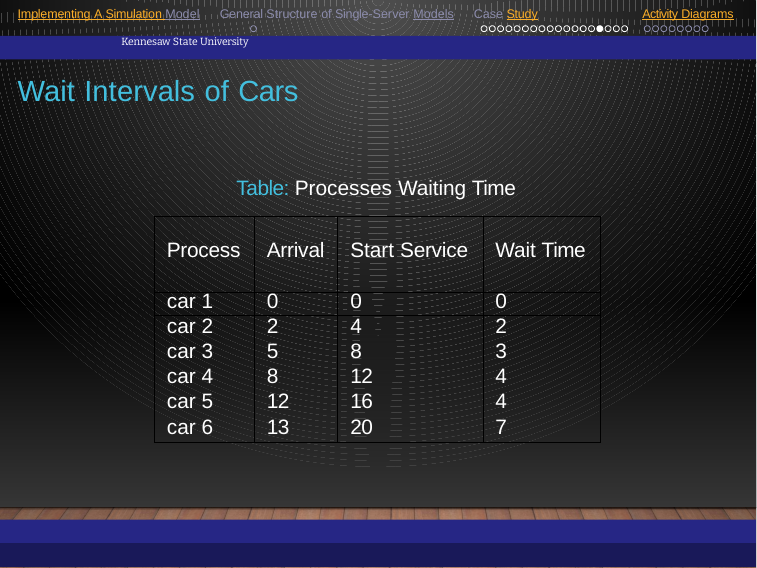

Implementing A Simulation Model  General Structure of Single-Server Models  Case Study
Activity Diagrams

Kennesaw State University

Wait Intervals of Cars
Table: Processes Waiting Time
| Process | Arrival | Start Service | Wait Time |
| --- | --- | --- | --- |
| car 1 | 0 | 0 | 0 |
| car 2 | 2 | 4 | 2 |
| car 3 | 5 | 8 | 3 |
| car 4 | 8 | 12 | 4 |
| car 5 | 12 | 16 | 4 |
| car 6 | 13 | 20 | 7 |